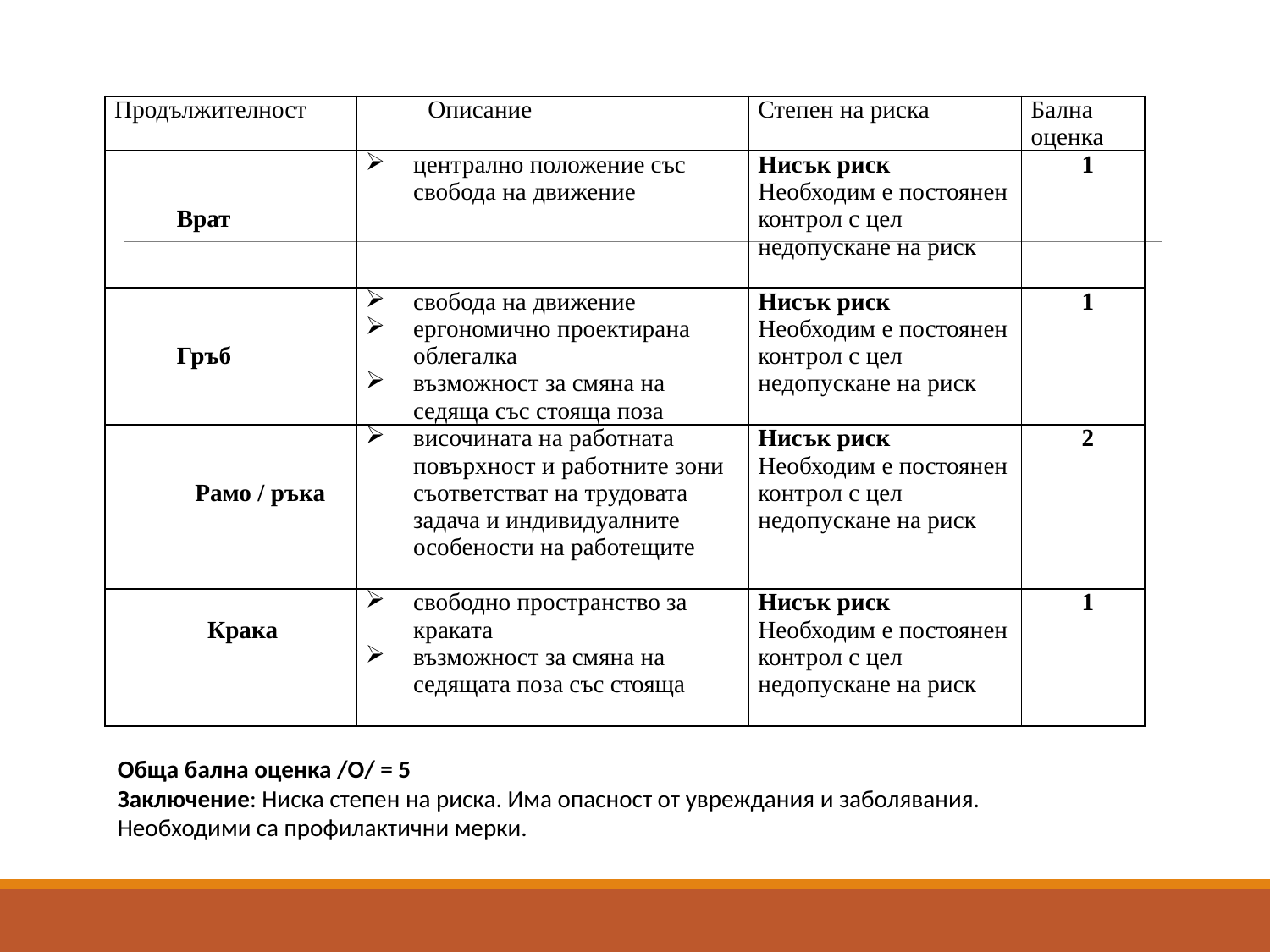

| Продължителност | Описание | Степен на риска | Бална оценка |
| --- | --- | --- | --- |
| Врат | централно положение със свобода на движение | Нисък риск Необходим е постоянен контрол с цел недопускане на риск | 1 |
| Гръб | свобода на движение ергономично проектирана облегалка възможност за смяна на седяща със стояща поза | Нисък риск Необходим е постоянен контрол с цел недопускане на риск | 1 |
| Рамо / ръка | височината на работната повърхност и работните зони съответстват на трудовата задача и индивидуалните особености на работещите | Нисък риск Необходим е постоянен контрол с цел недопускане на риск | 2 |
| Крака | свободно пространство за краката възможност за смяна на седящата поза със стояща | Нисък риск Необходим е постоянен контрол с цел недопускане на риск | 1 |
Обща бална оценка /О/ = 5
Заключение: Ниска степен на риска. Има опасност от увреждания и заболявания. Необходими са профилактични мерки.